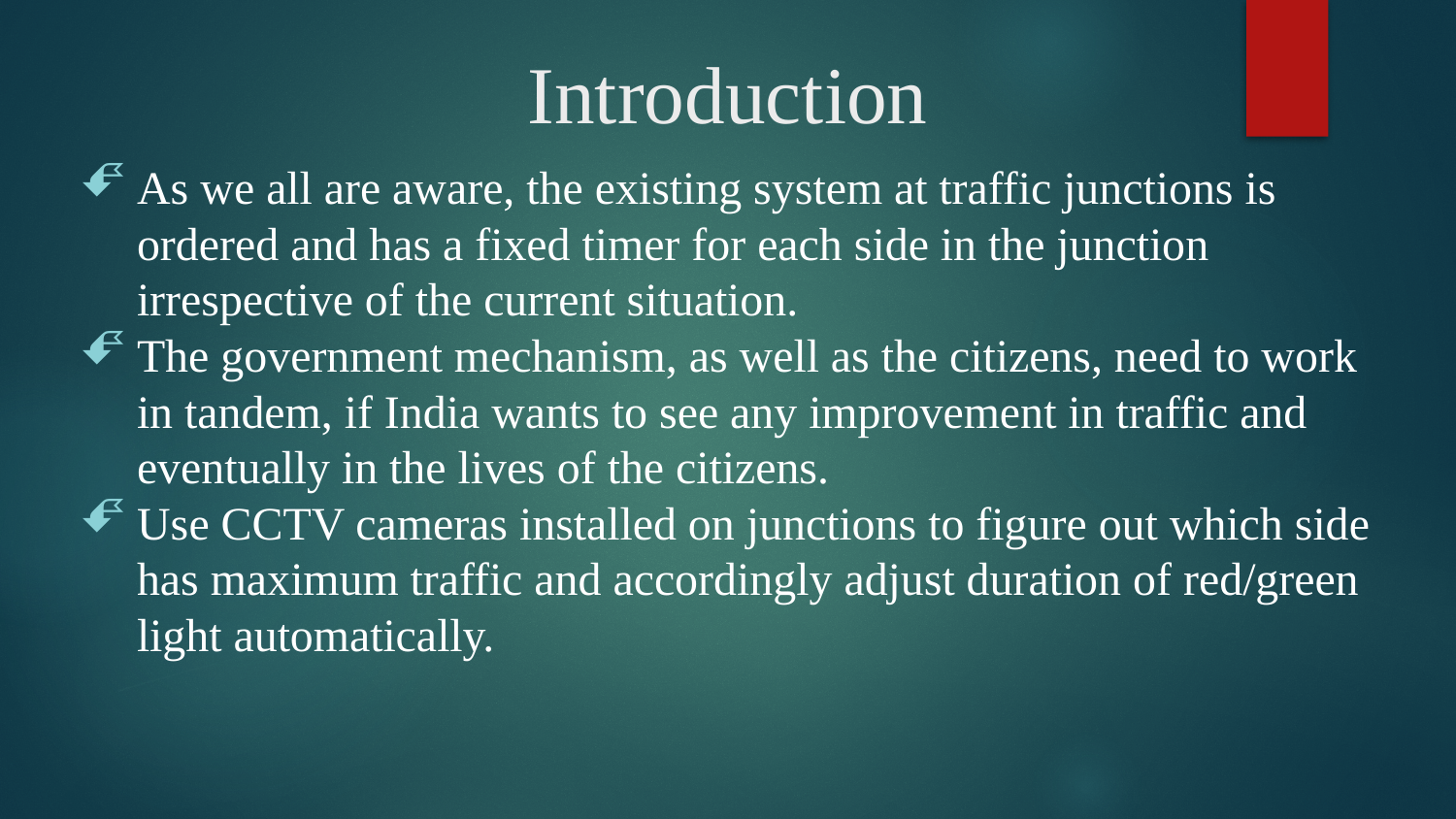

# Introduction
As we all are aware, the existing system at traffic junctions is ordered and has a fixed timer for each side in the junction irrespective of the current situation.
The government mechanism, as well as the citizens, need to work in tandem, if India wants to see any improvement in traffic and eventually in the lives of the citizens.
Use CCTV cameras installed on junctions to figure out which side has maximum traffic and accordingly adjust duration of red/green light automatically.